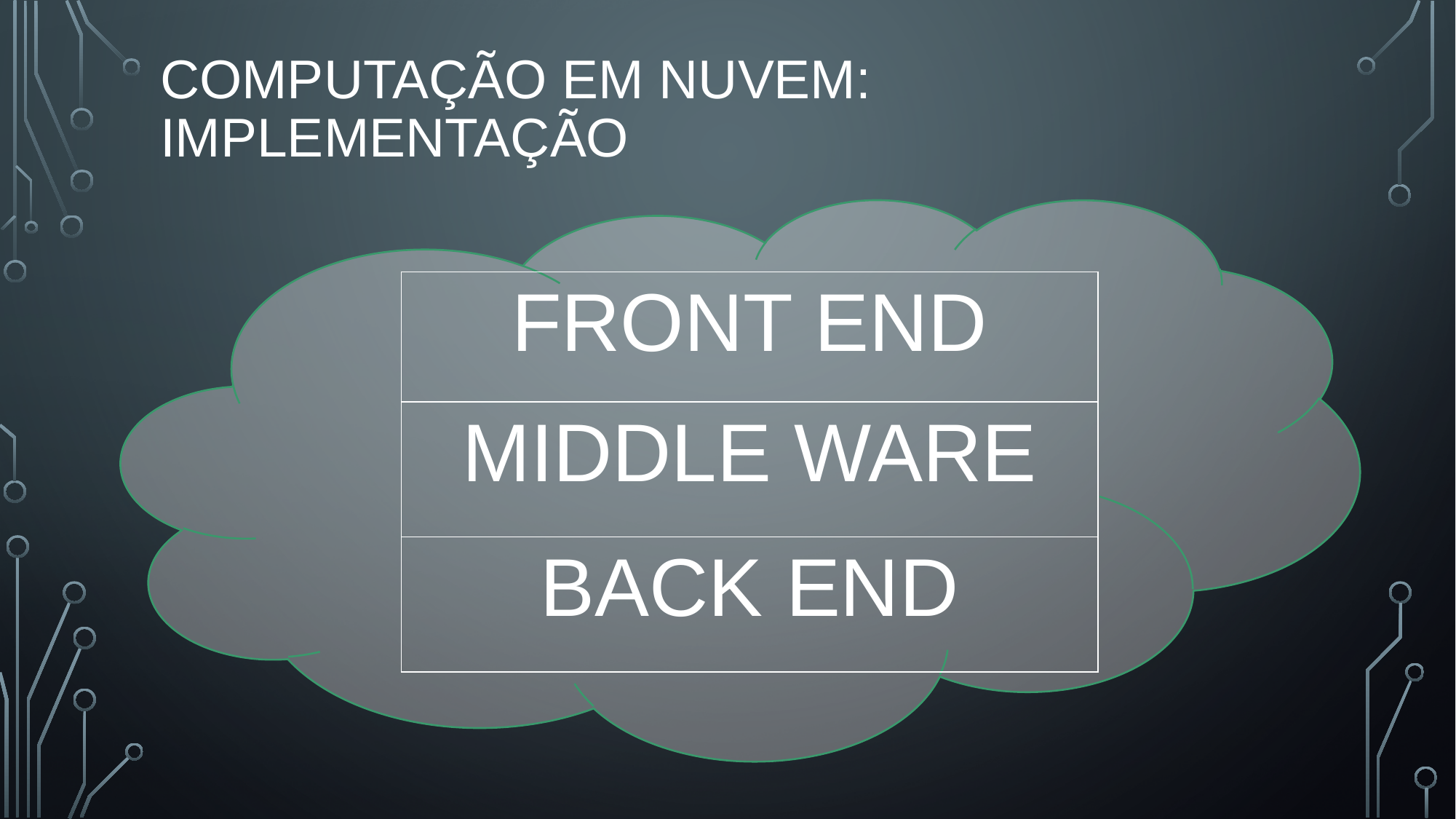

# Computação em nuvem: IMPLEMENTAÇÃO

| FRONT END |
| --- |
| MIDDLE WARE |
| BACK END |